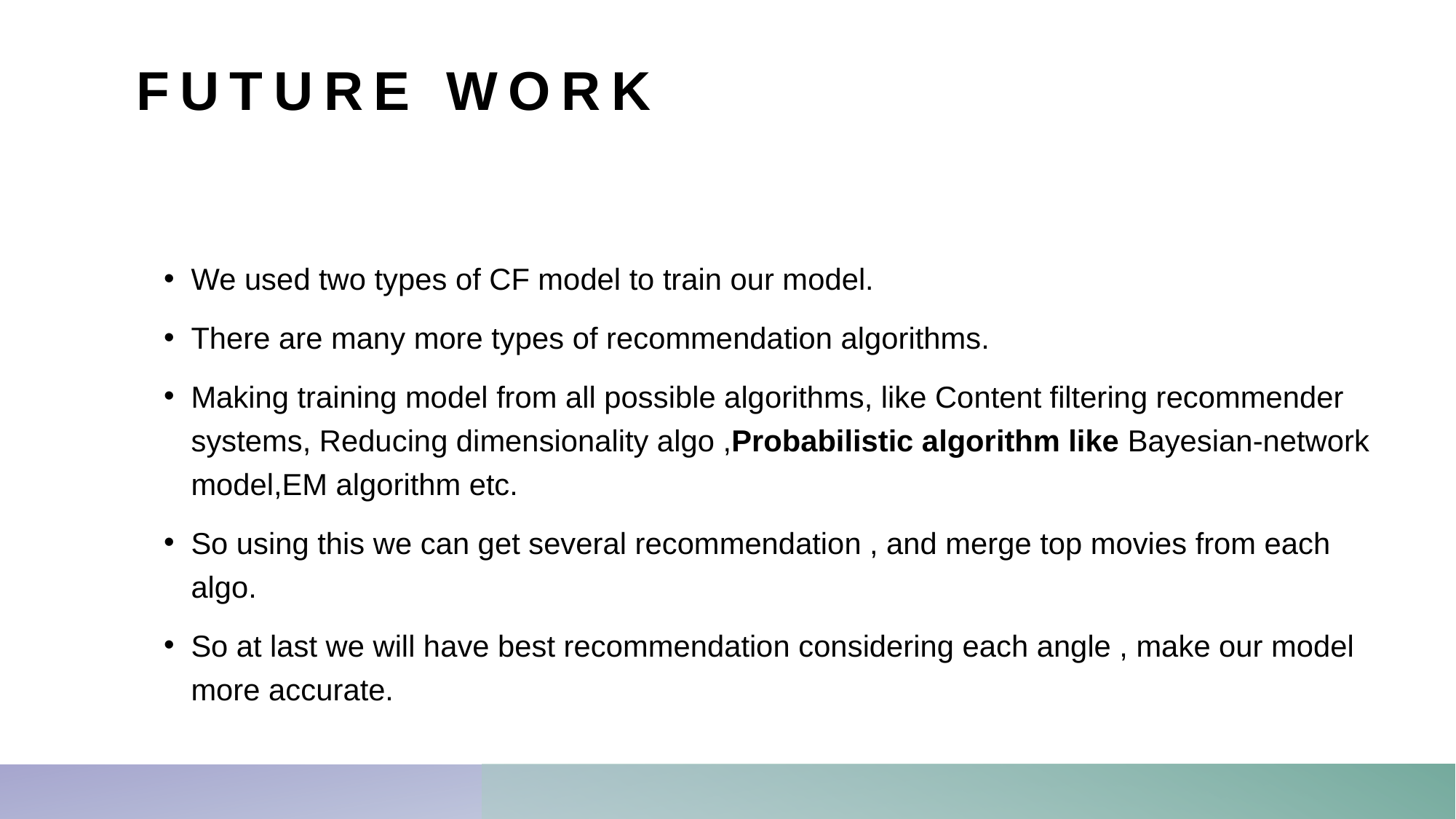

# Future work
We used two types of CF model to train our model.
There are many more types of recommendation algorithms.
Making training model from all possible algorithms, like Content filtering recommender systems, Reducing dimensionality algo ,Probabilistic algorithm like Bayesian-network model,EM algorithm etc.
So using this we can get several recommendation , and merge top movies from each algo.
So at last we will have best recommendation considering each angle , make our model more accurate.